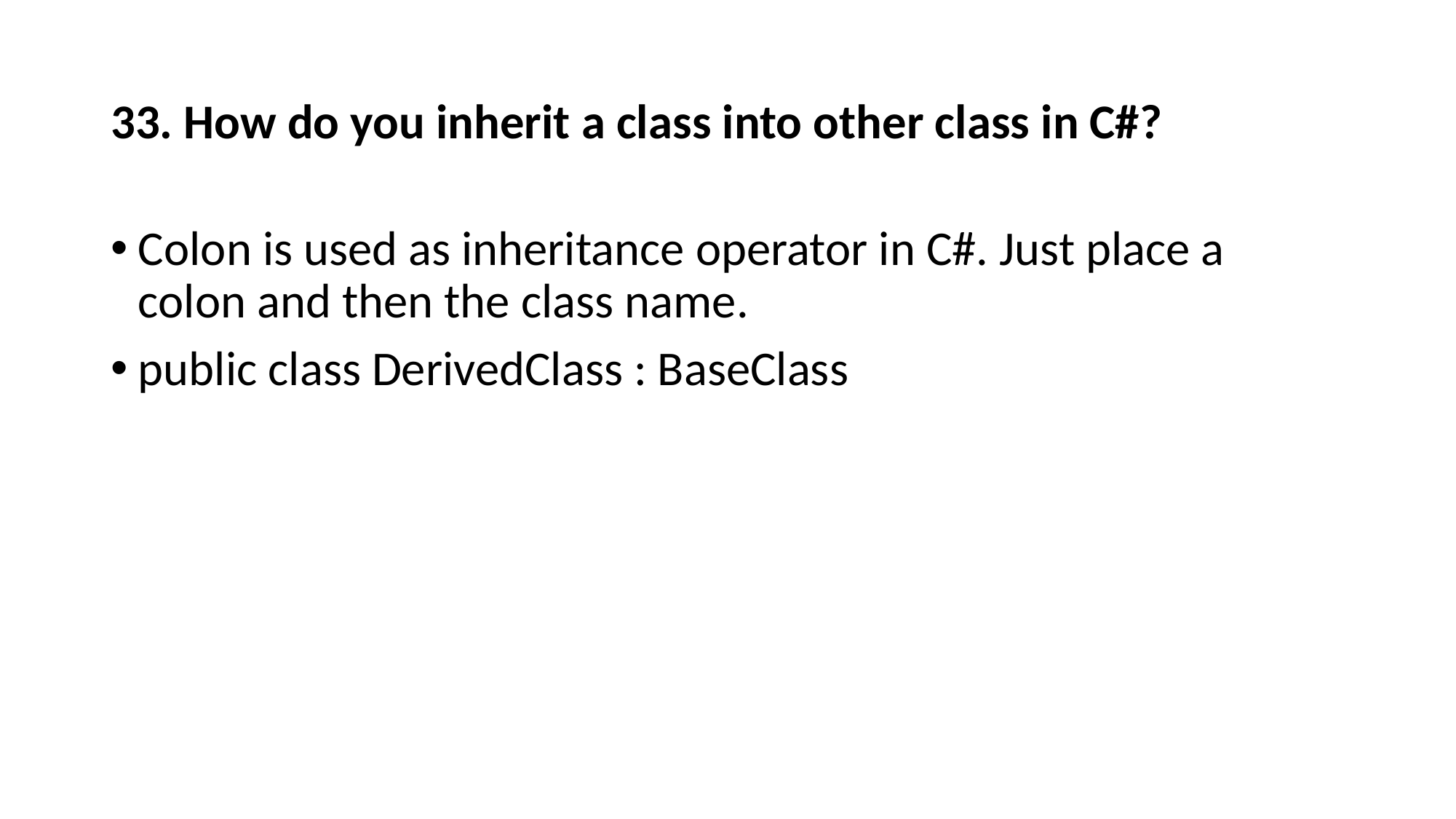

# 33. How do you inherit a class into other class in C#?
Colon is used as inheritance operator in C#. Just place a colon and then the class name.
public class DerivedClass : BaseClass